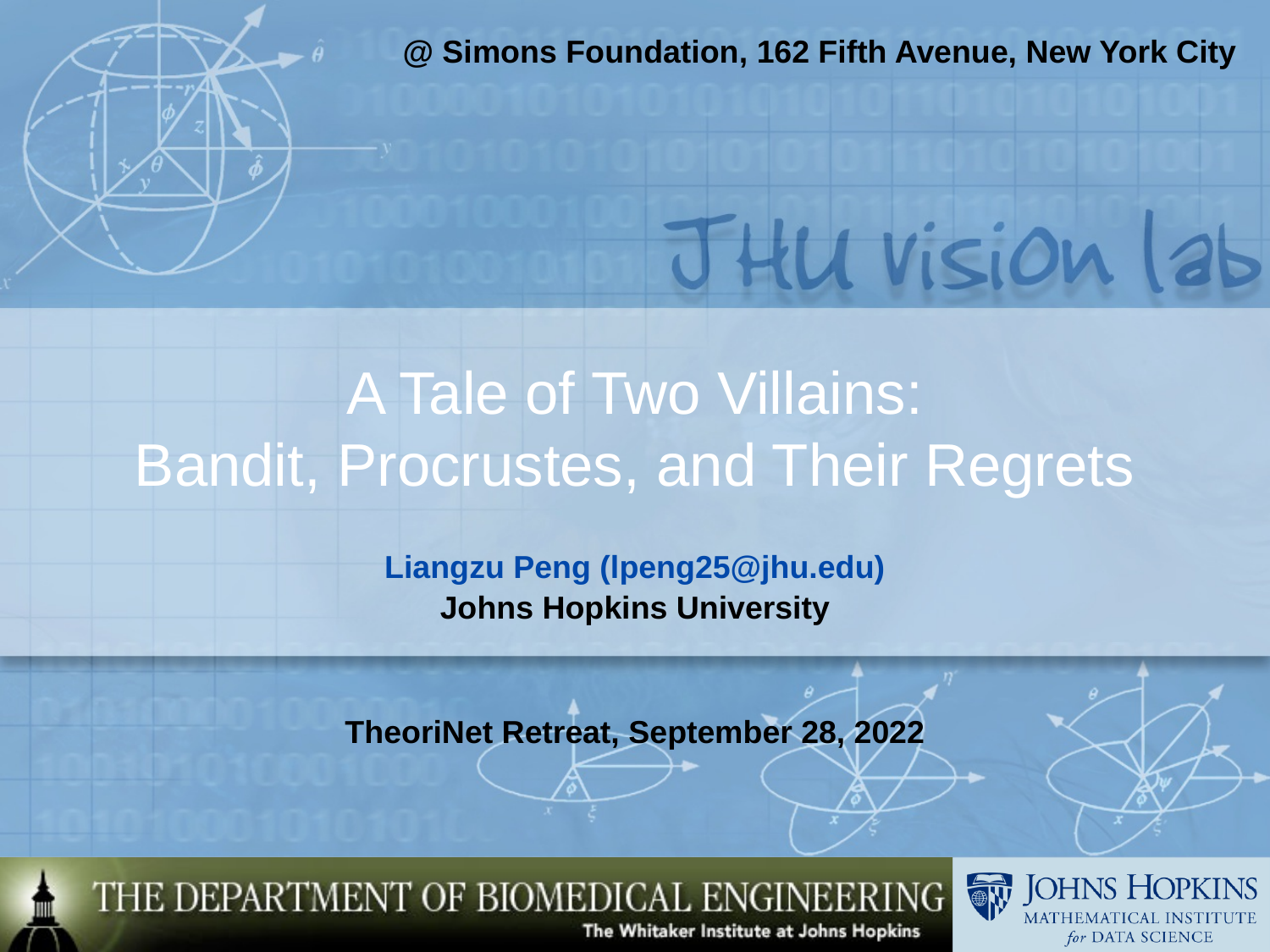

@ Simons Foundation, 162 Fifth Avenue, New York City
# A Tale of Two Villains: Bandit, Procrustes, and Their Regrets
Liangzu Peng (lpeng25@jhu.edu)
Johns Hopkins University

TheoriNet Retreat, September 28, 2022